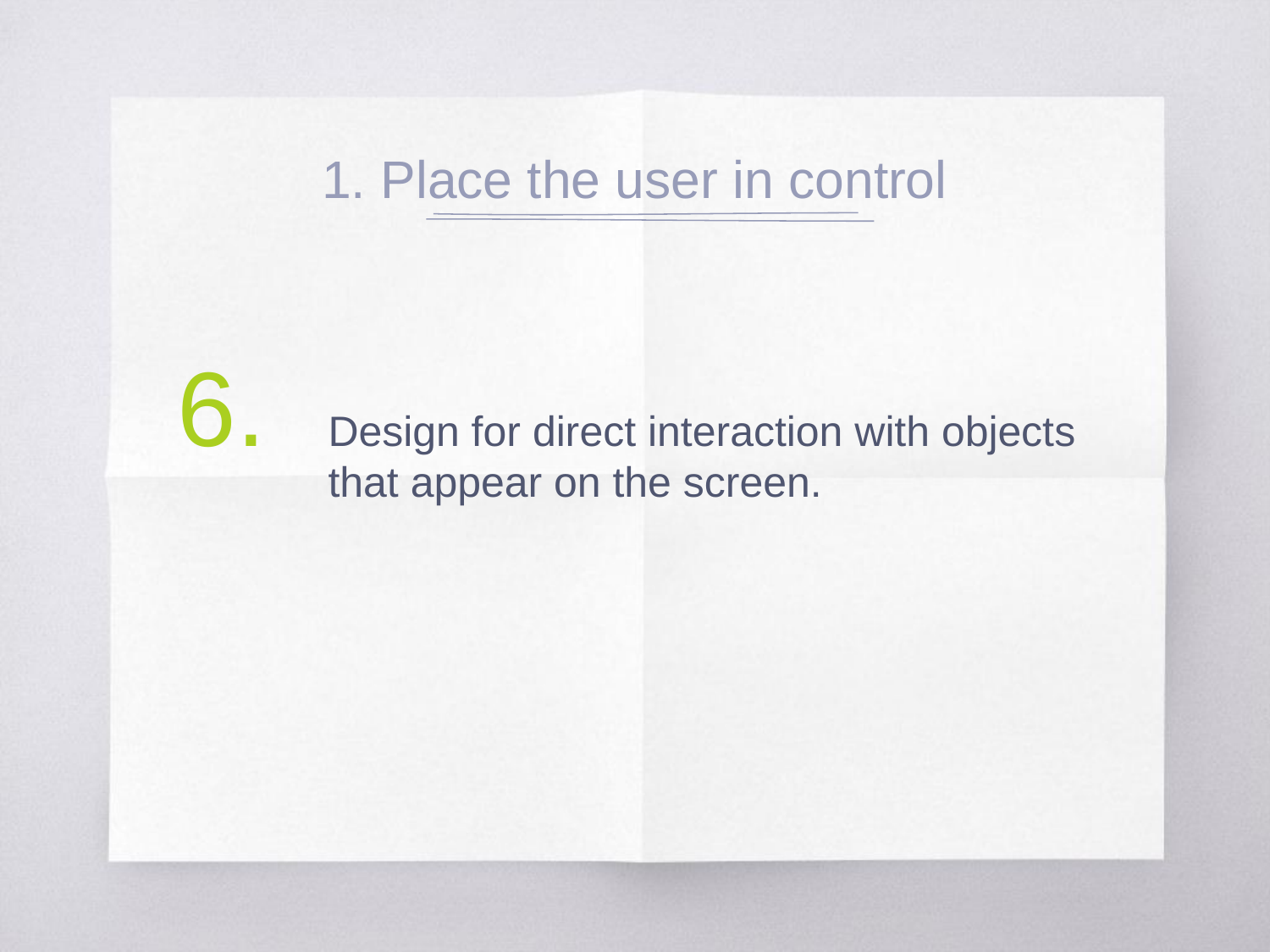

1. Place the user in control
 	Design for direct interaction with objects 		that appear on the screen.

6.